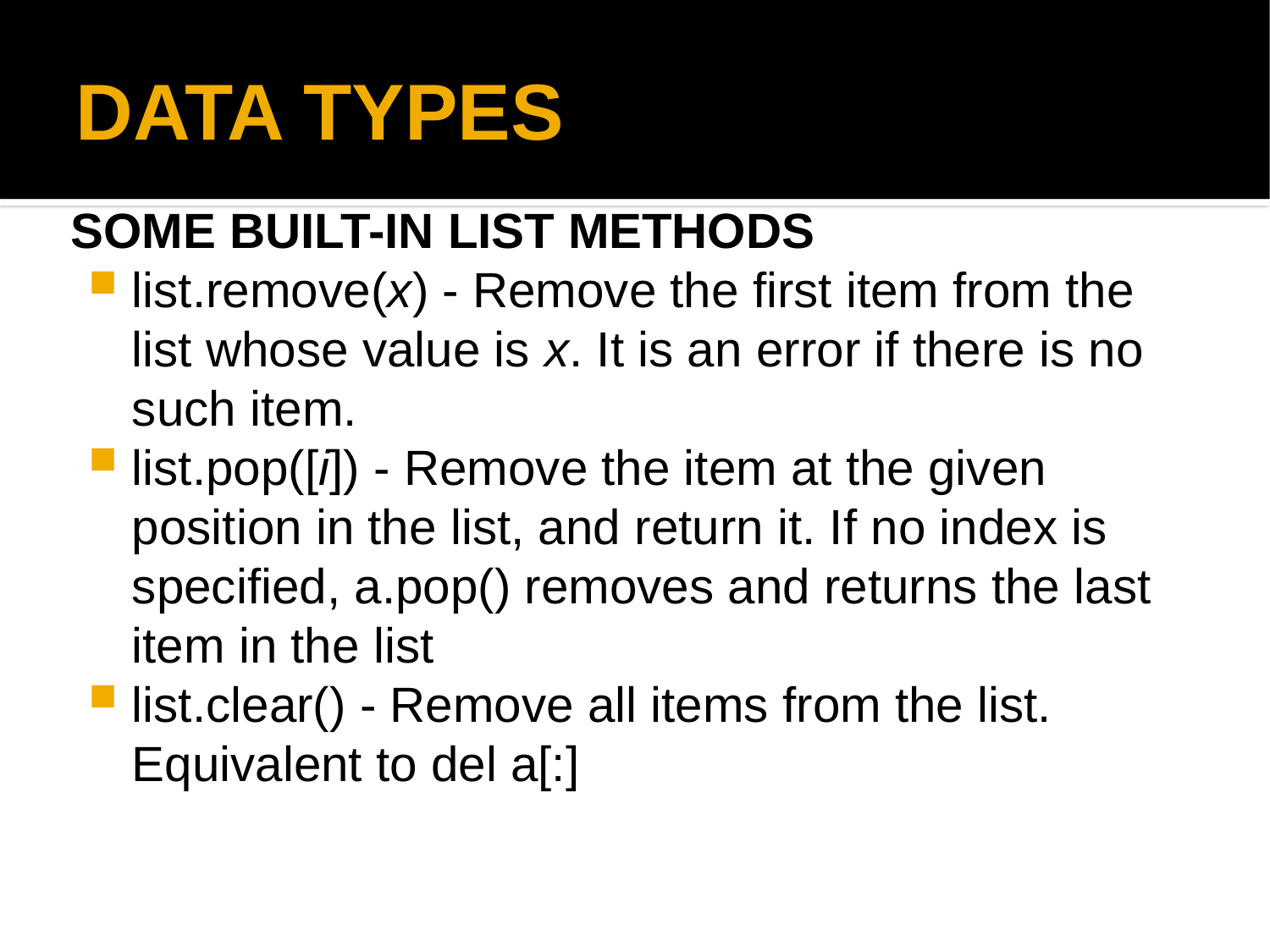

DATA TYPES
SOME BUILT-IN LIST METHODS
list.remove(x) - Remove the first item from the list whose value is x. It is an error if there is no such item.
list.pop([i]) - Remove the item at the given position in the list, and return it. If no index is specified, a.pop() removes and returns the last item in the list
list.clear() - Remove all items from the list. Equivalent to del a[:]